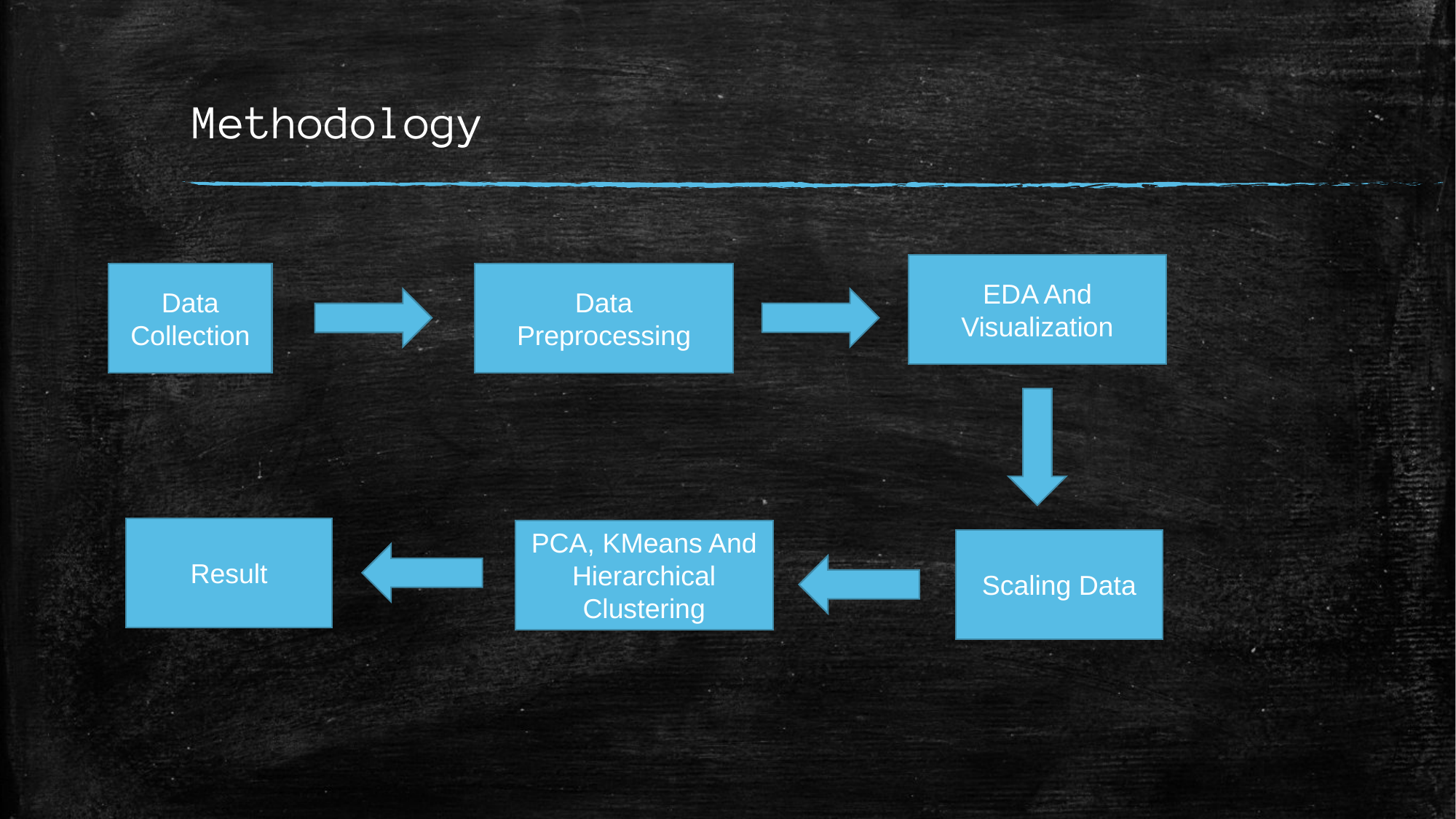

# Methodology
EDA And Visualization
Data Collection
Data Preprocessing

Result
PCA, KMeans And Hierarchical Clustering
Scaling Data